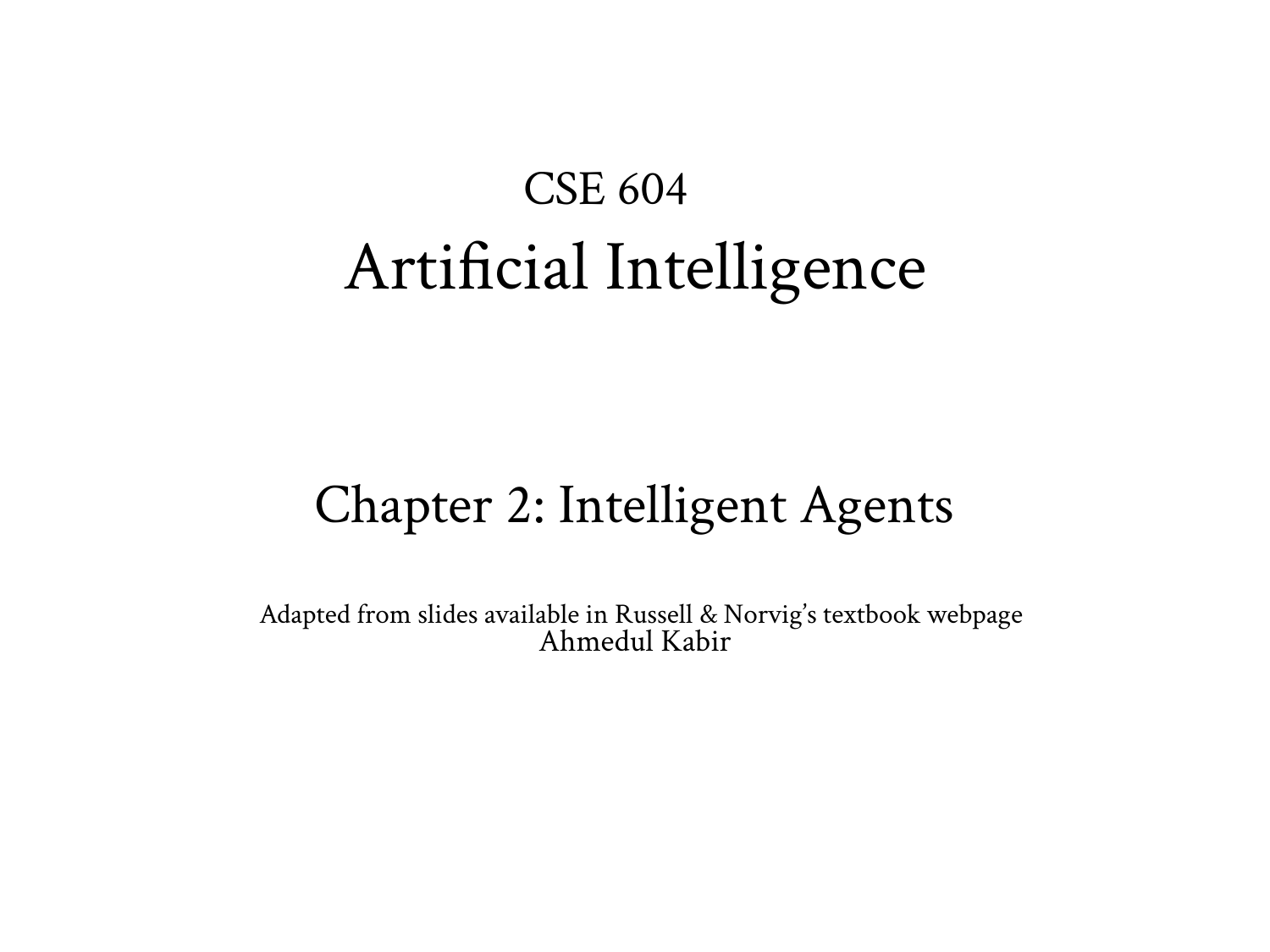

# CSE 604 Artificial Intelligence

Chapter 2: Intelligent Agents

Ahmedul Kabir
Adapted from slides available in Russell & Norvig’s textbook webpage